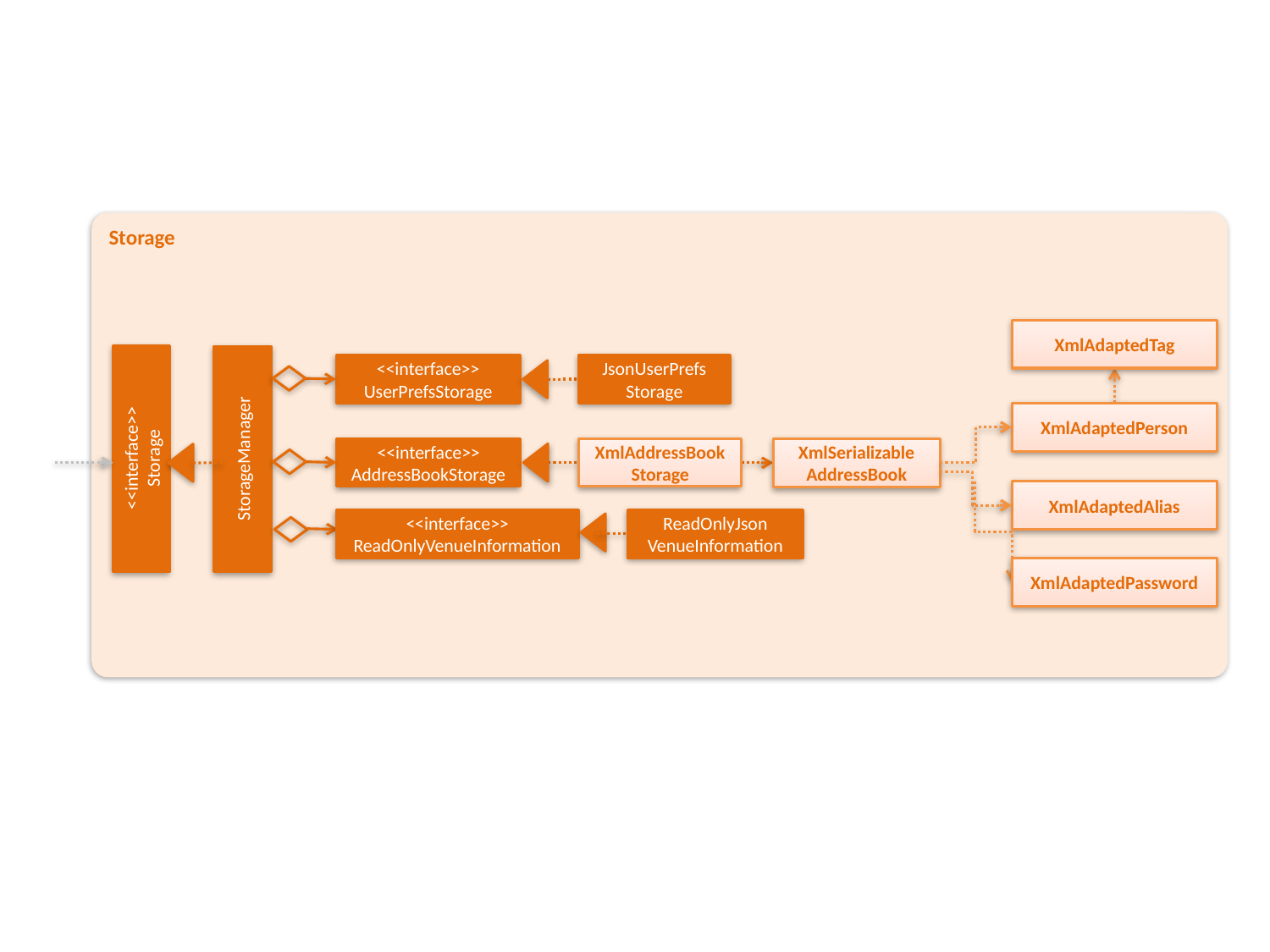

Storage
XmlAdaptedTag
<<interface>>
UserPrefsStorage
JsonUserPrefs
Storage

XmlAdaptedPerson
<<interface>>
Storage
StorageManager
<<interface>>
AddressBookStorage
XmlAddressBook
Storage
XmlSerializable
AddressBook

XmlAdaptedAlias
ReadOnlyJson
VenueInformation
<<interface>>
ReadOnlyVenueInformation

XmlAdaptedPassword